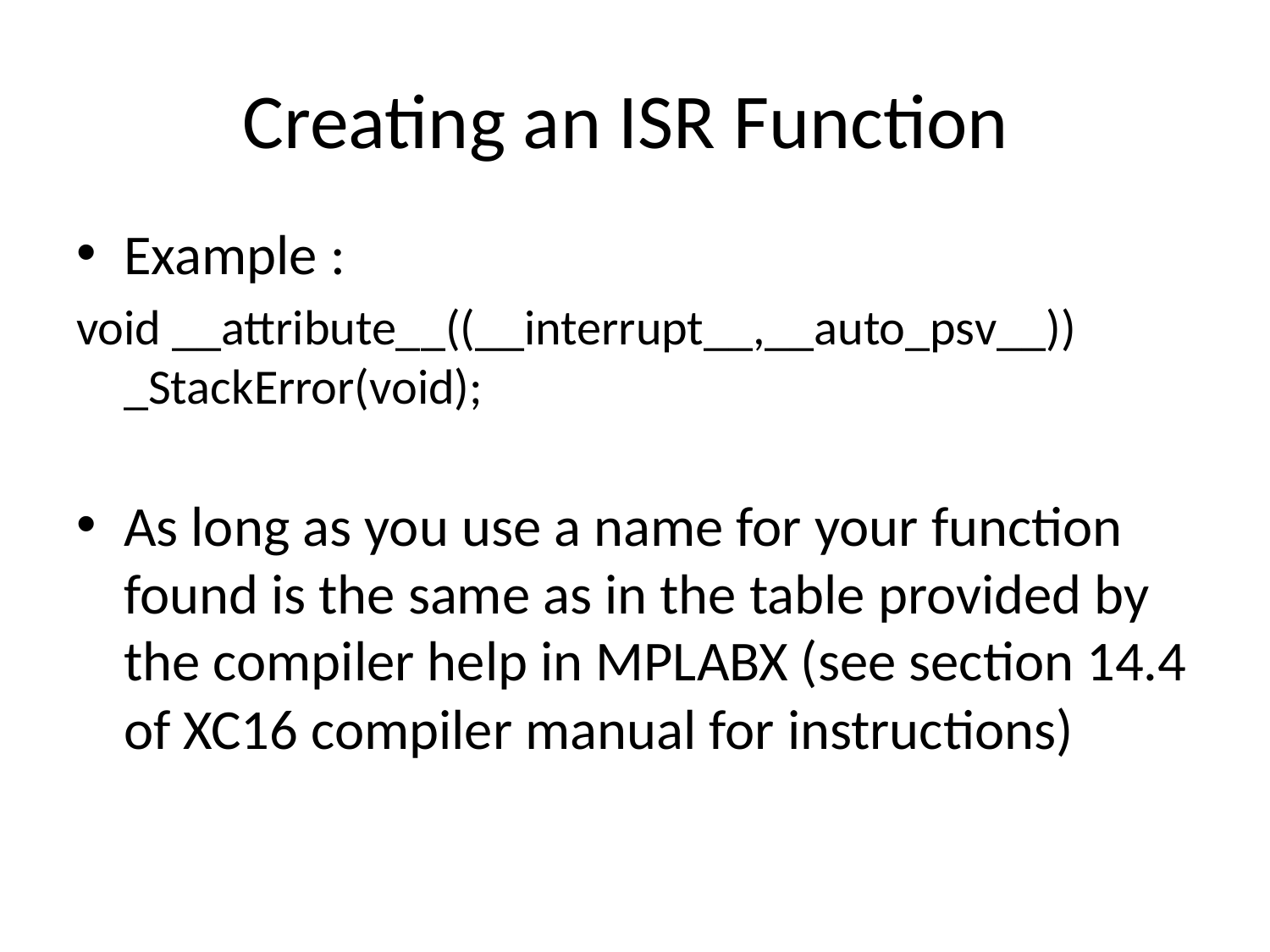

# Creating an ISR Function
Example :
void __attribute__((__interrupt__,__auto_psv__)) _StackError(void);

As long as you use a name for your function found is the same as in the table provided by the compiler help in MPLABX (see section 14.4 of XC16 compiler manual for instructions)